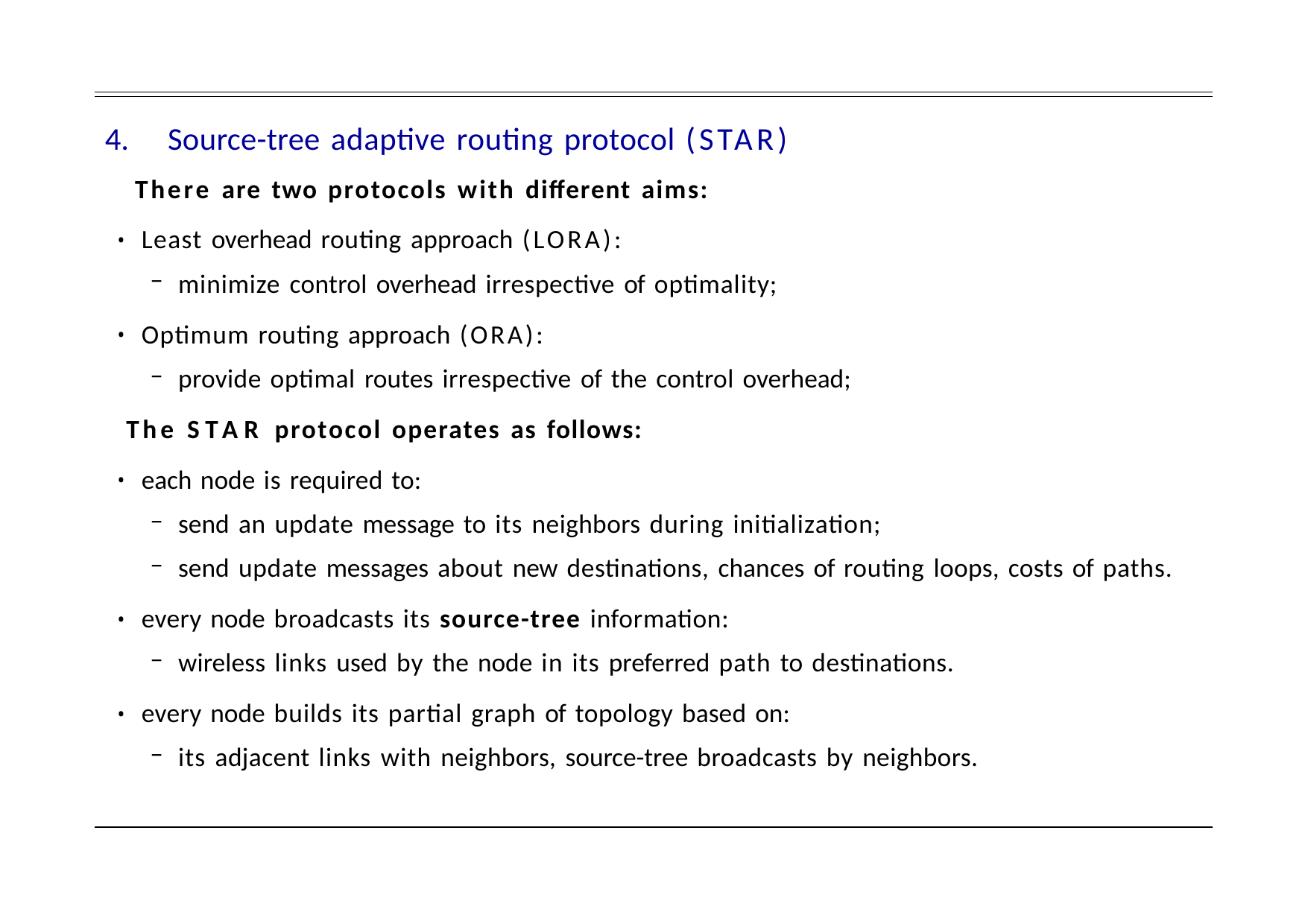

Source-tree adaptive routing protocol (STAR)
There are two protocols with different aims:
Least overhead routing approach (LORA):
minimize control overhead irrespective of optimality;
Optimum routing approach (ORA):
provide optimal routes irrespective of the control overhead;
The STAR protocol operates as follows:
each node is required to:
send an update message to its neighbors during initialization;
send update messages about new destinations, chances of routing loops, costs of paths.
every node broadcasts its source-tree information:
wireless links used by the node in its preferred path to destinations.
every node builds its partial graph of topology based on:
its adjacent links with neighbors, source-tree broadcasts by neighbors.